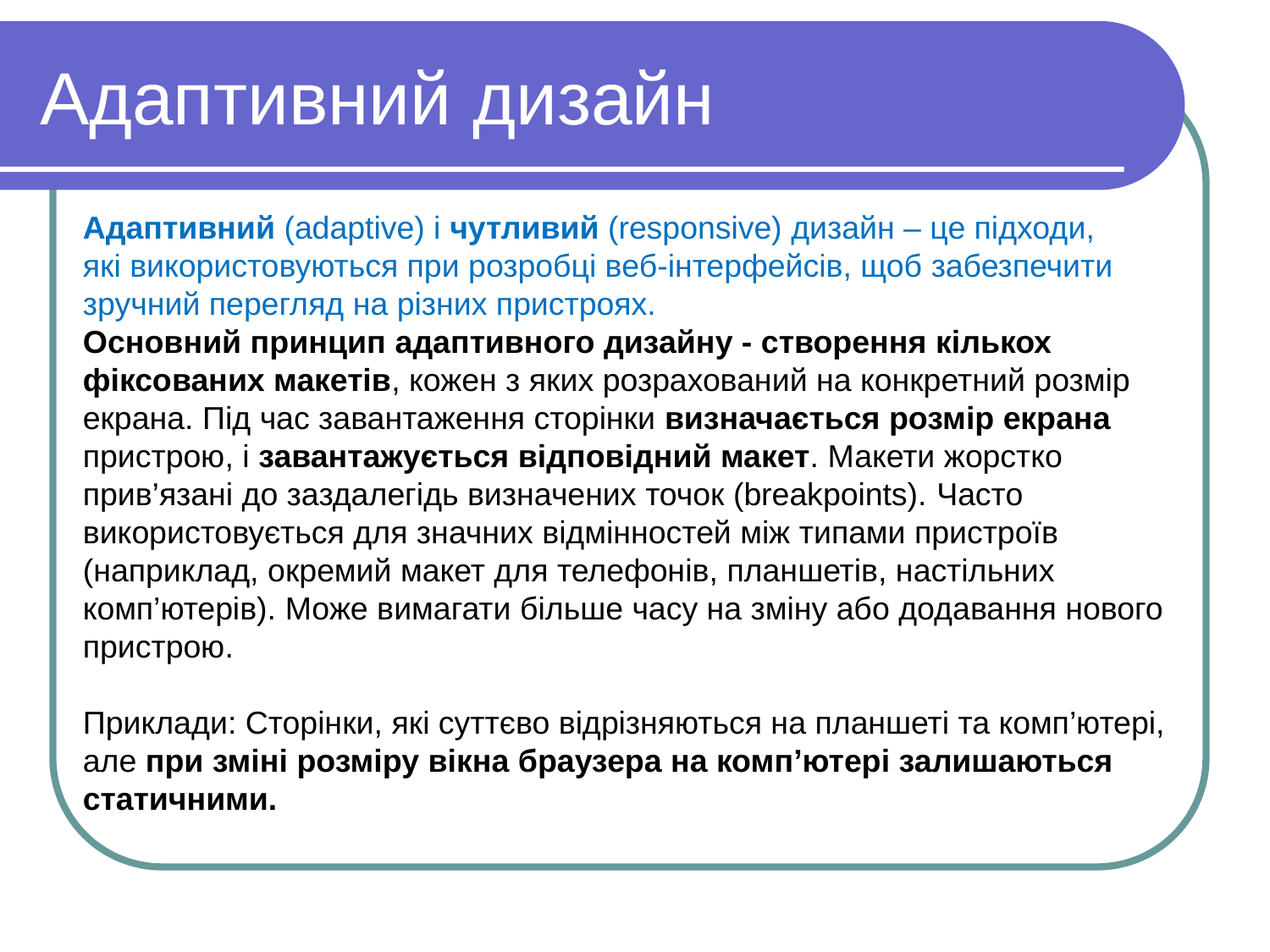

Адаптивний дизайн
Адаптивний (adaptive) і чутливий (responsive) дизайн – це підходи,     які використовуються при розробці веб-інтерфейсів, щоб забезпечити зручний перегляд на різних пристроях.
Основний принцип адаптивного дизайну - створення кількох фіксованих макетів, кожен з яких розрахований на конкретний розмір екрана. Під час завантаження сторінки визначається розмір екрана пристрою, і завантажується відповідний макет. Макети жорстко прив’язані до заздалегідь визначених точок (breakpoints). Часто використовується для значних відмінностей між типами пристроїв (наприклад, окремий макет для телефонів, планшетів, настільних комп’ютерів). Може вимагати більше часу на зміну або додавання нового пристрою.

Приклади: Сторінки, які суттєво відрізняються на планшеті та комп’ютері, але при зміні розміру вікна браузера на комп’ютері залишаються статичними.